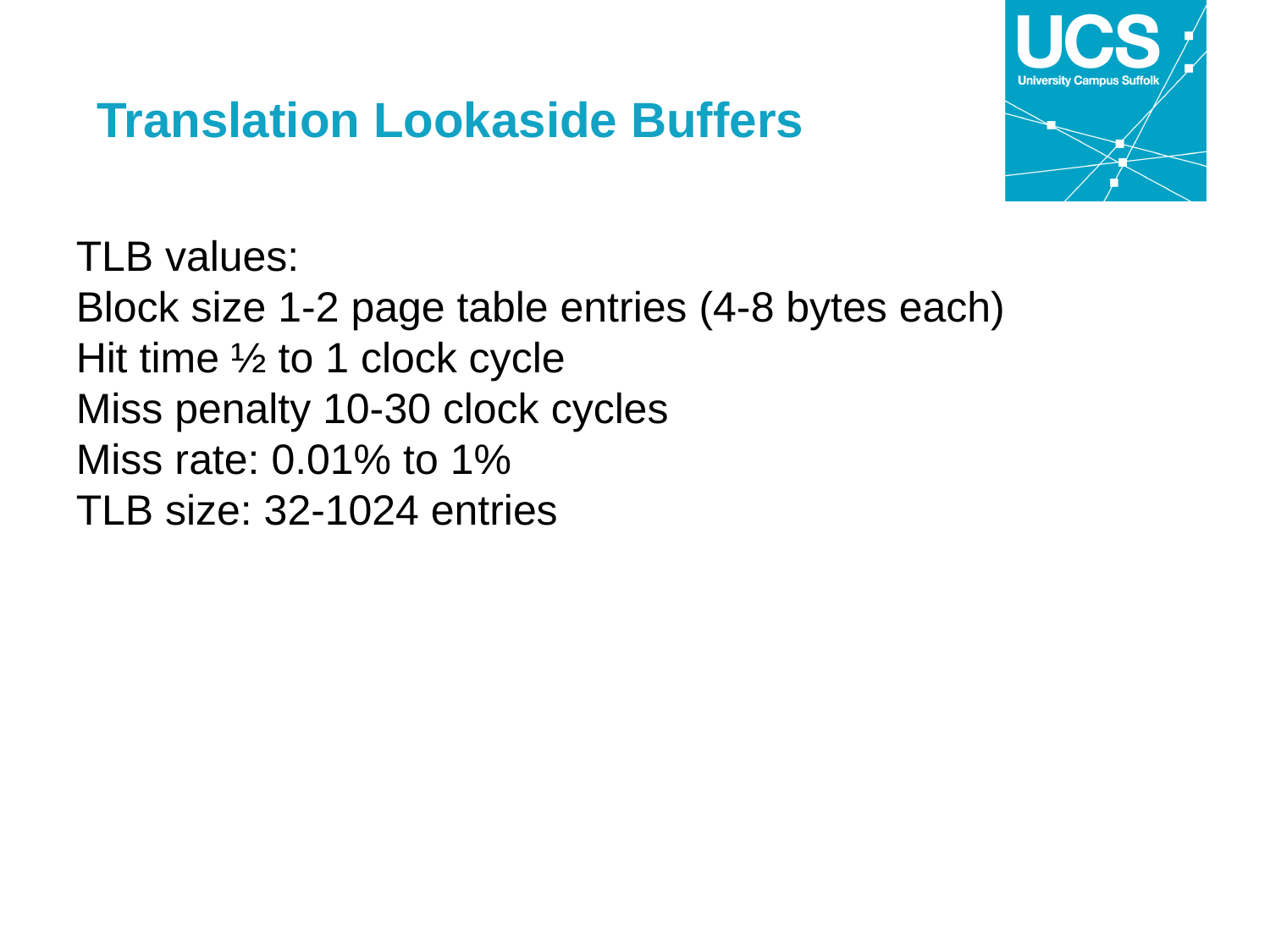

Translation Lookaside Buffers
TLB values:
Block size 1-2 page table entries (4-8 bytes each)
Hit time ½ to 1 clock cycle
Miss penalty 10-30 clock cycles
Miss rate: 0.01% to 1%
TLB size: 32-1024 entries